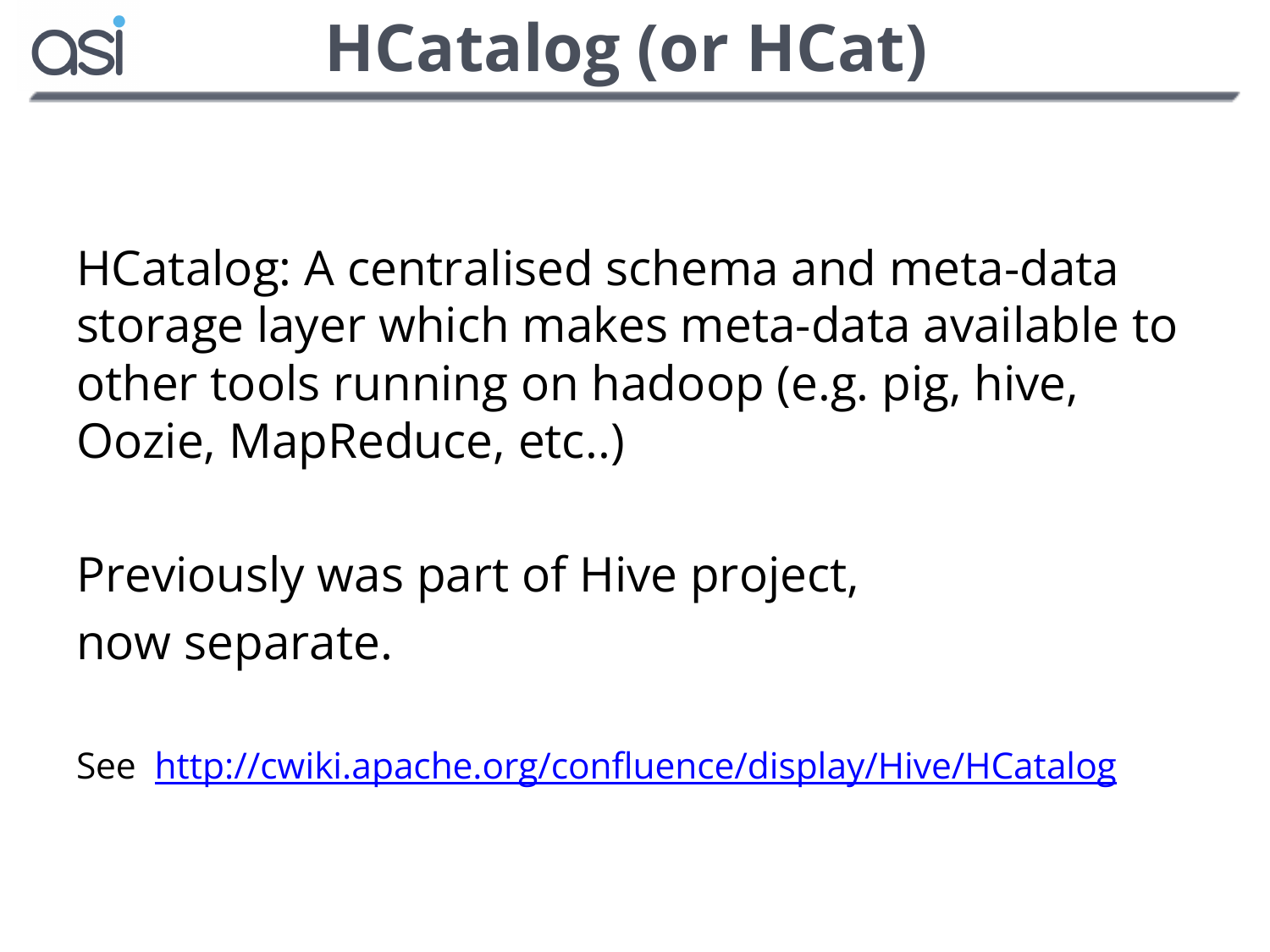

# HCatalog (or HCat)

HCatalog: A centralised schema and meta-data storage layer which makes meta-data available to other tools running on hadoop (e.g. pig, hive, Oozie, MapReduce, etc..)

Previously was part of Hive project,
now separate.

See  http://cwiki.apache.org/confluence/display/Hive/HCatalog